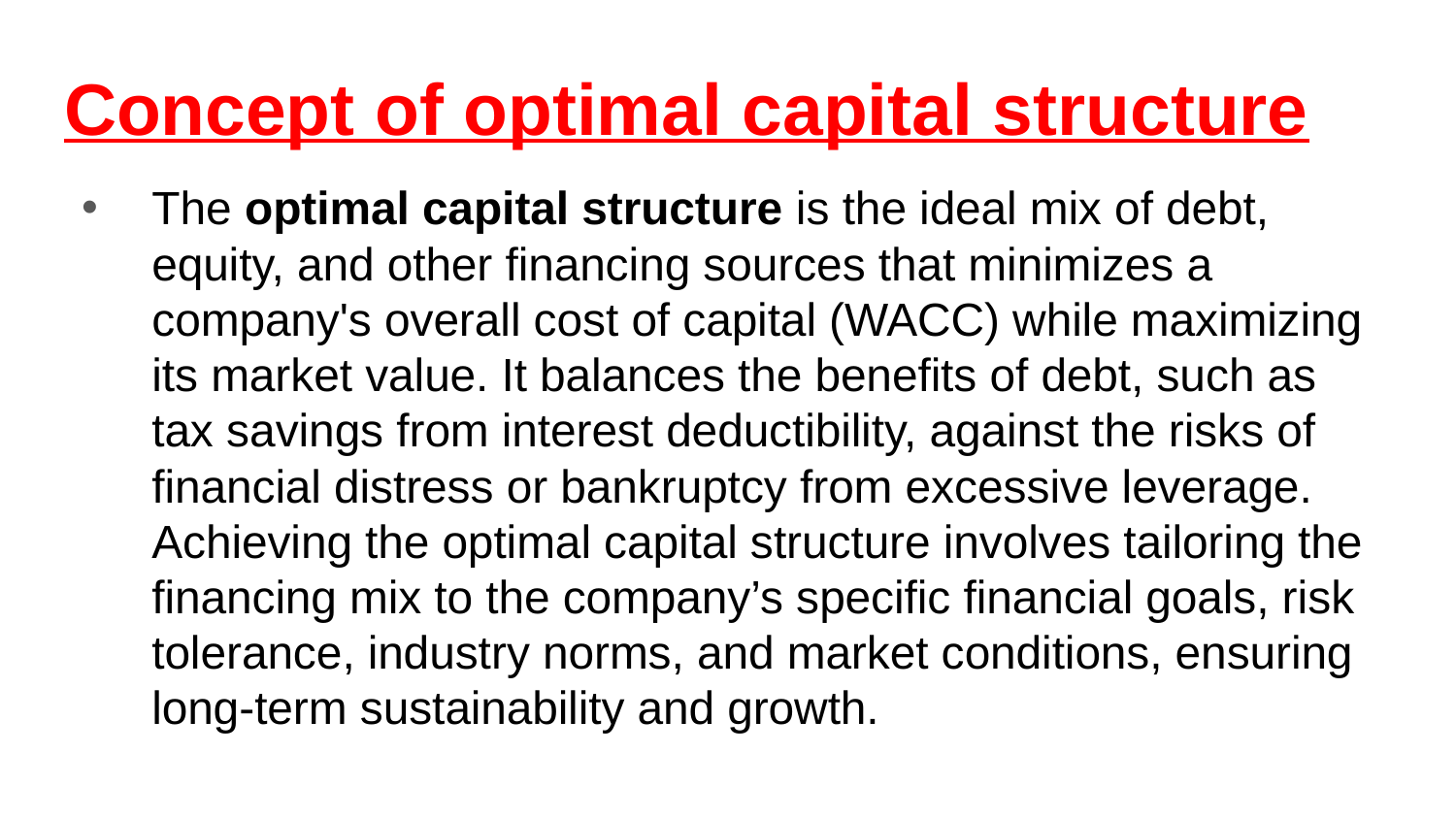

# Concept of optimal capital structure
The optimal capital structure is the ideal mix of debt, equity, and other financing sources that minimizes a company's overall cost of capital (WACC) while maximizing its market value. It balances the benefits of debt, such as tax savings from interest deductibility, against the risks of financial distress or bankruptcy from excessive leverage. Achieving the optimal capital structure involves tailoring the financing mix to the company’s specific financial goals, risk tolerance, industry norms, and market conditions, ensuring long-term sustainability and growth.